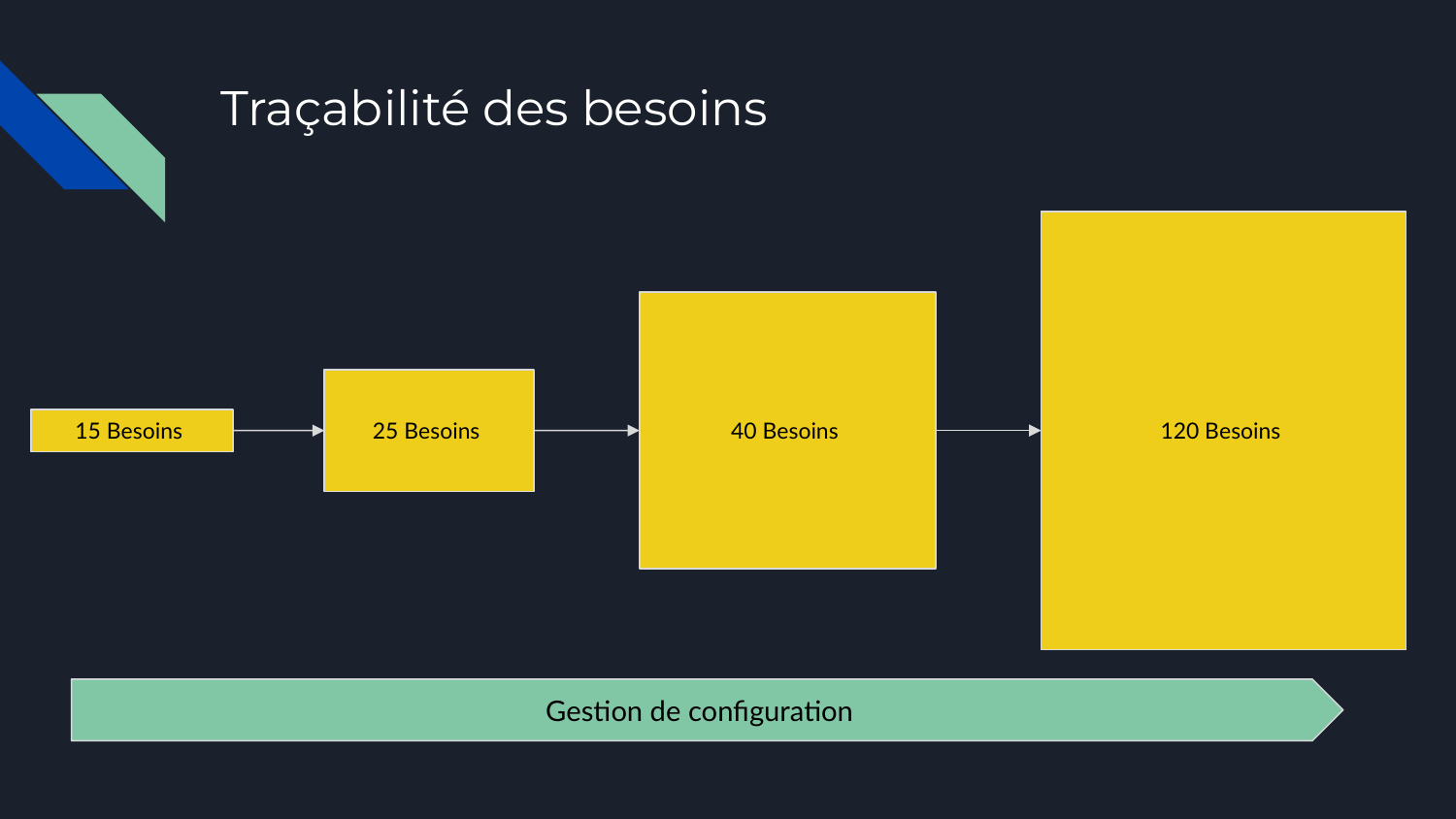

# Traçabilité des besoins
120 Besoins
40 Besoins
25 Besoins
15 Besoins
Gestion de configuration